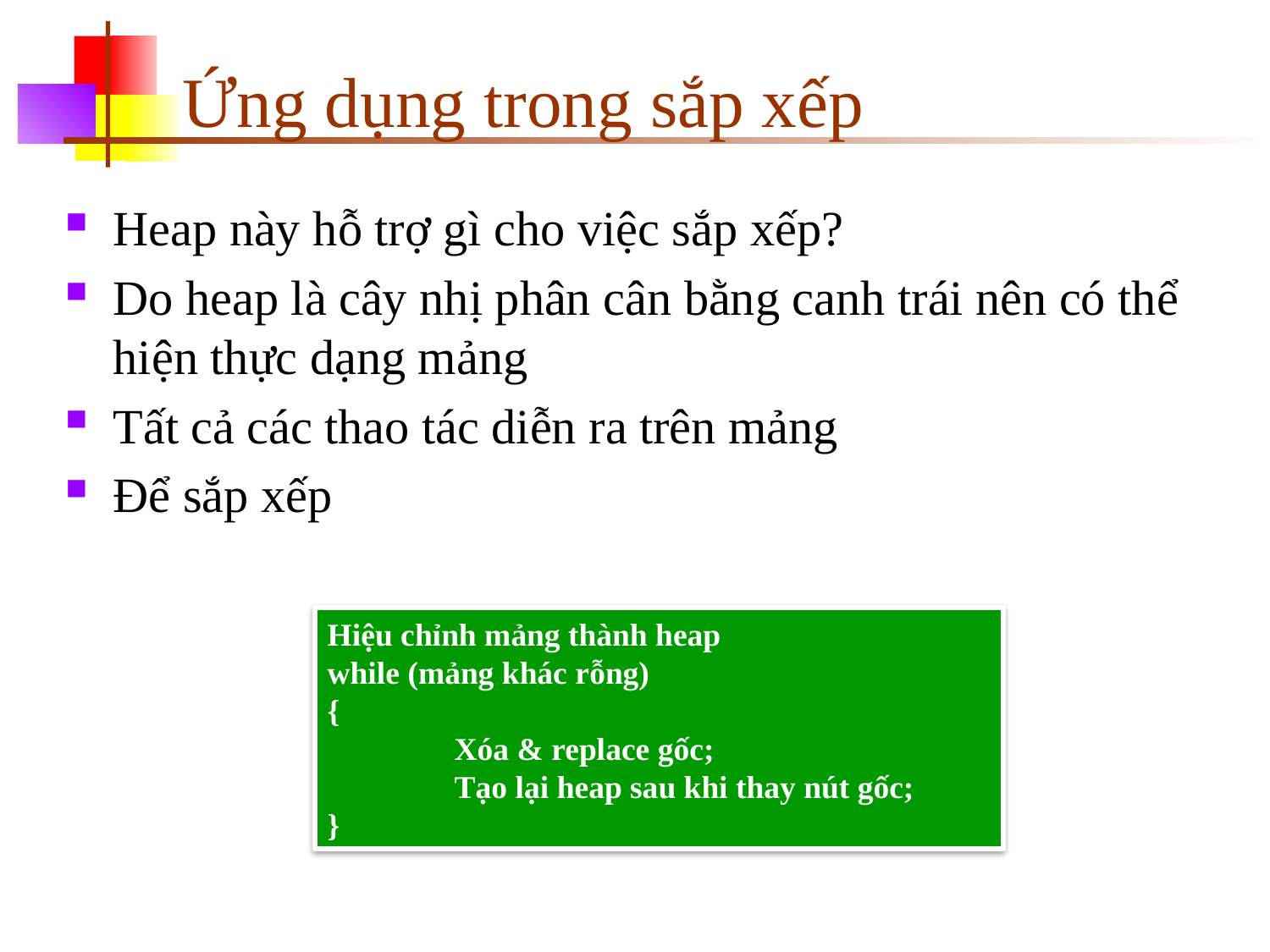

# Ứng dụng trong sắp xếp
Heap này hỗ trợ gì cho việc sắp xếp?
Do heap là cây nhị phân cân bằng canh trái nên có thể hiện thực dạng mảng
Tất cả các thao tác diễn ra trên mảng
Để sắp xếp

Hiệu chỉnh mảng thành heap
while (mảng khác rỗng)
{
	Xóa & replace gốc;
	Tạo lại heap sau khi thay nút gốc;
}